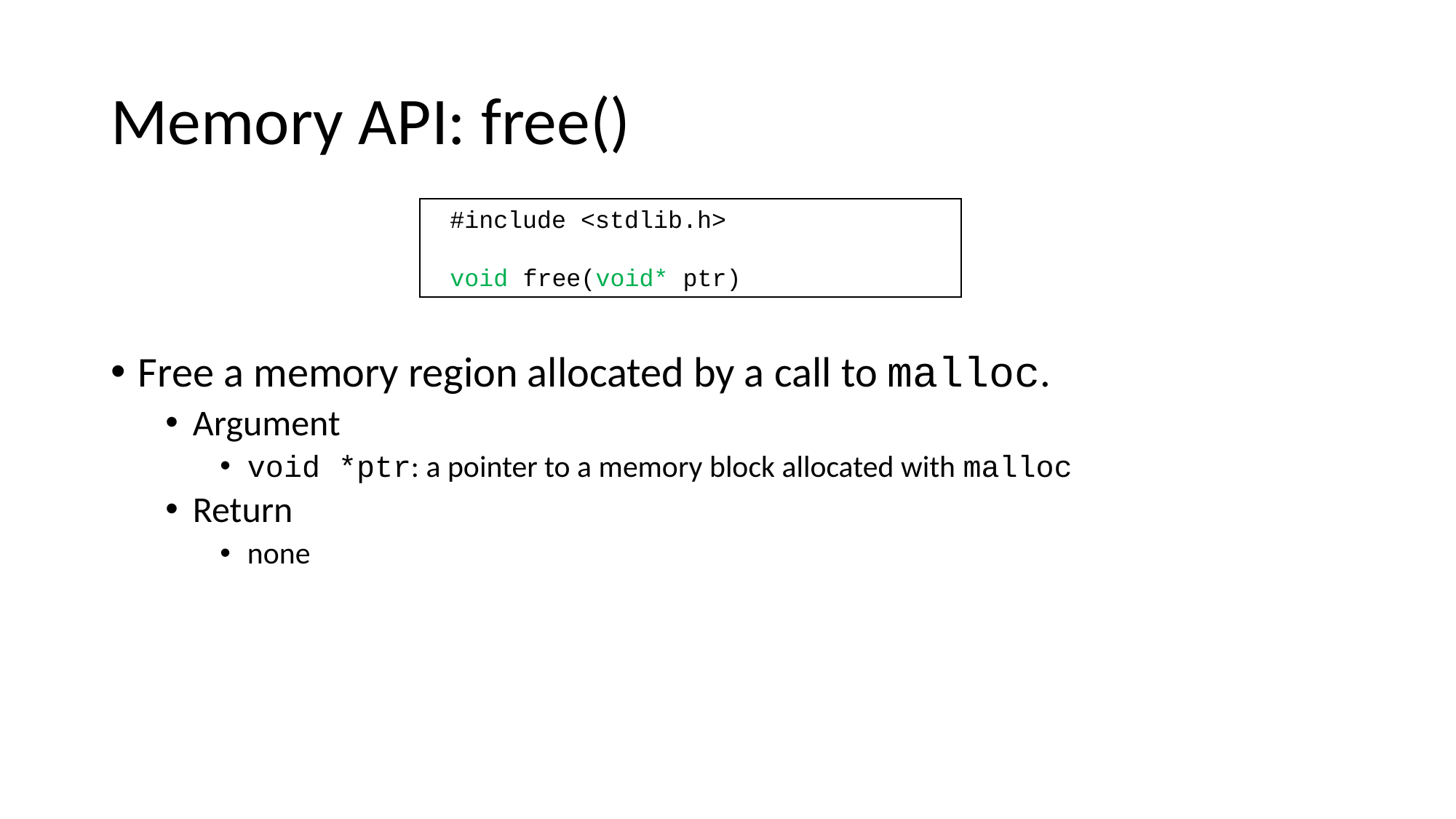

# Memory API: free()
#include <stdlib.h>

void free(void* ptr)

Free a memory region allocated by a call to malloc.
Argument
void *ptr: a pointer to a memory block allocated with malloc
Return
none